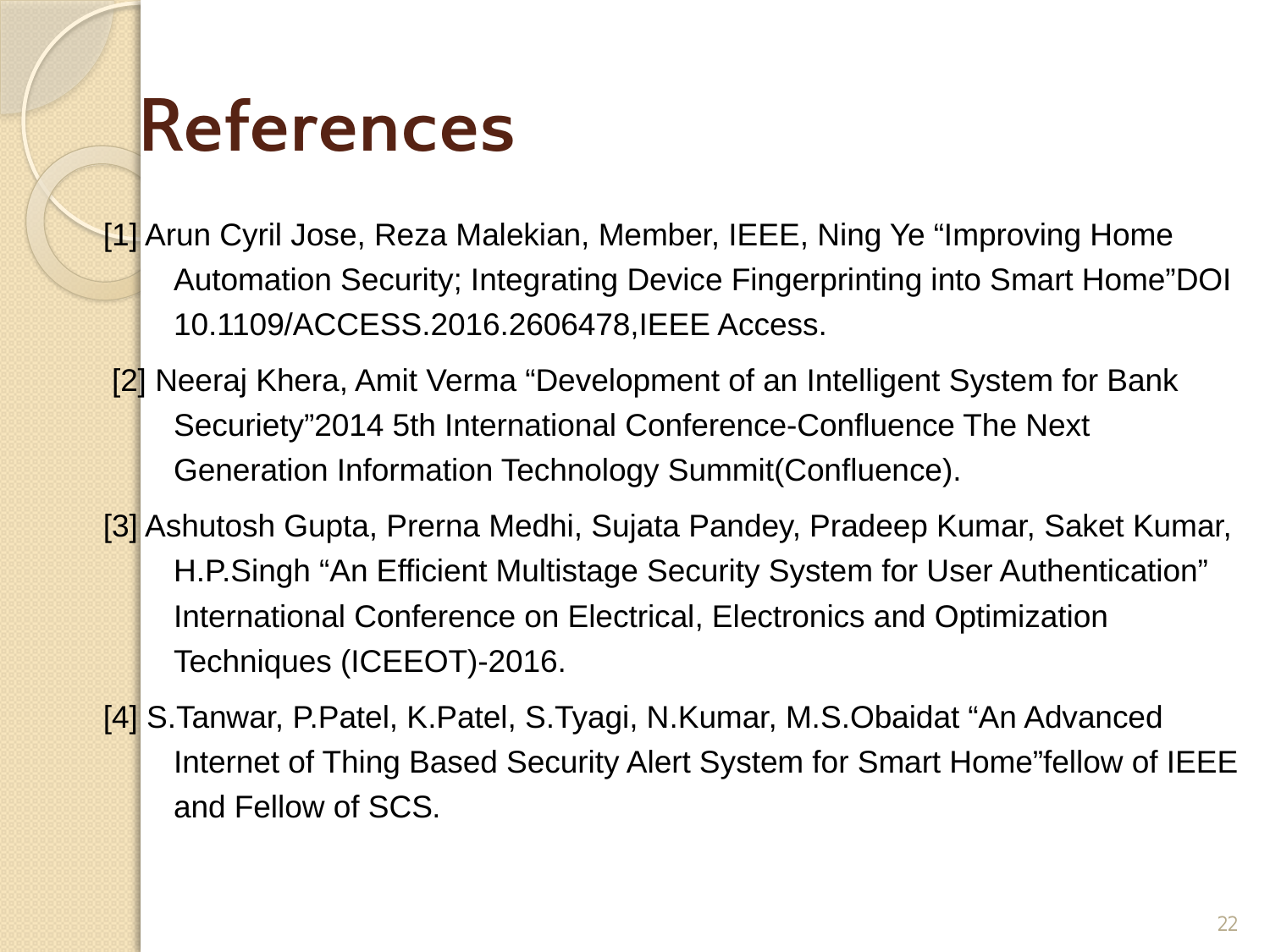

# References
[1] Arun Cyril Jose, Reza Malekian, Member, IEEE, Ning Ye “Improving Home Automation Security; Integrating Device Fingerprinting into Smart Home”DOI 10.1109/ACCESS.2016.2606478,IEEE Access.
 [2] Neeraj Khera, Amit Verma “Development of an Intelligent System for Bank Securiety”2014 5th International Conference-Confluence The Next Generation Information Technology Summit(Confluence).
[3] Ashutosh Gupta, Prerna Medhi, Sujata Pandey, Pradeep Kumar, Saket Kumar, H.P.Singh “An Efficient Multistage Security System for User Authentication” International Conference on Electrical, Electronics and Optimization Techniques (ICEEOT)-2016.
[4] S.Tanwar, P.Patel, K.Patel, S.Tyagi, N.Kumar, M.S.Obaidat “An Advanced Internet of Thing Based Security Alert System for Smart Home”fellow of IEEE and Fellow of SCS.

22